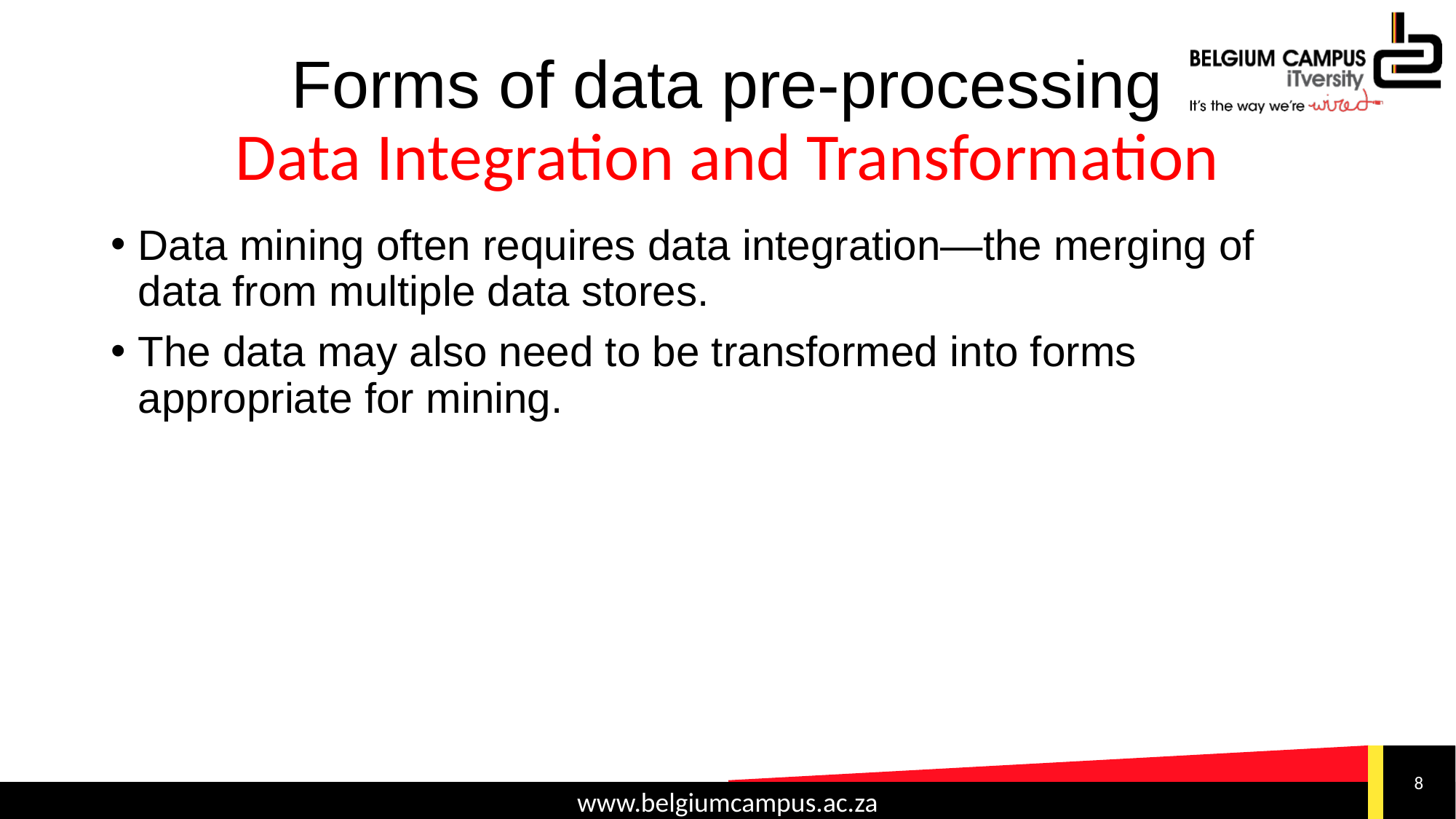

# Forms of data pre-processing Data Integration and Transformation
Data mining often requires data integration—the merging of data from multiple data stores.
The data may also need to be transformed into forms appropriate for mining.